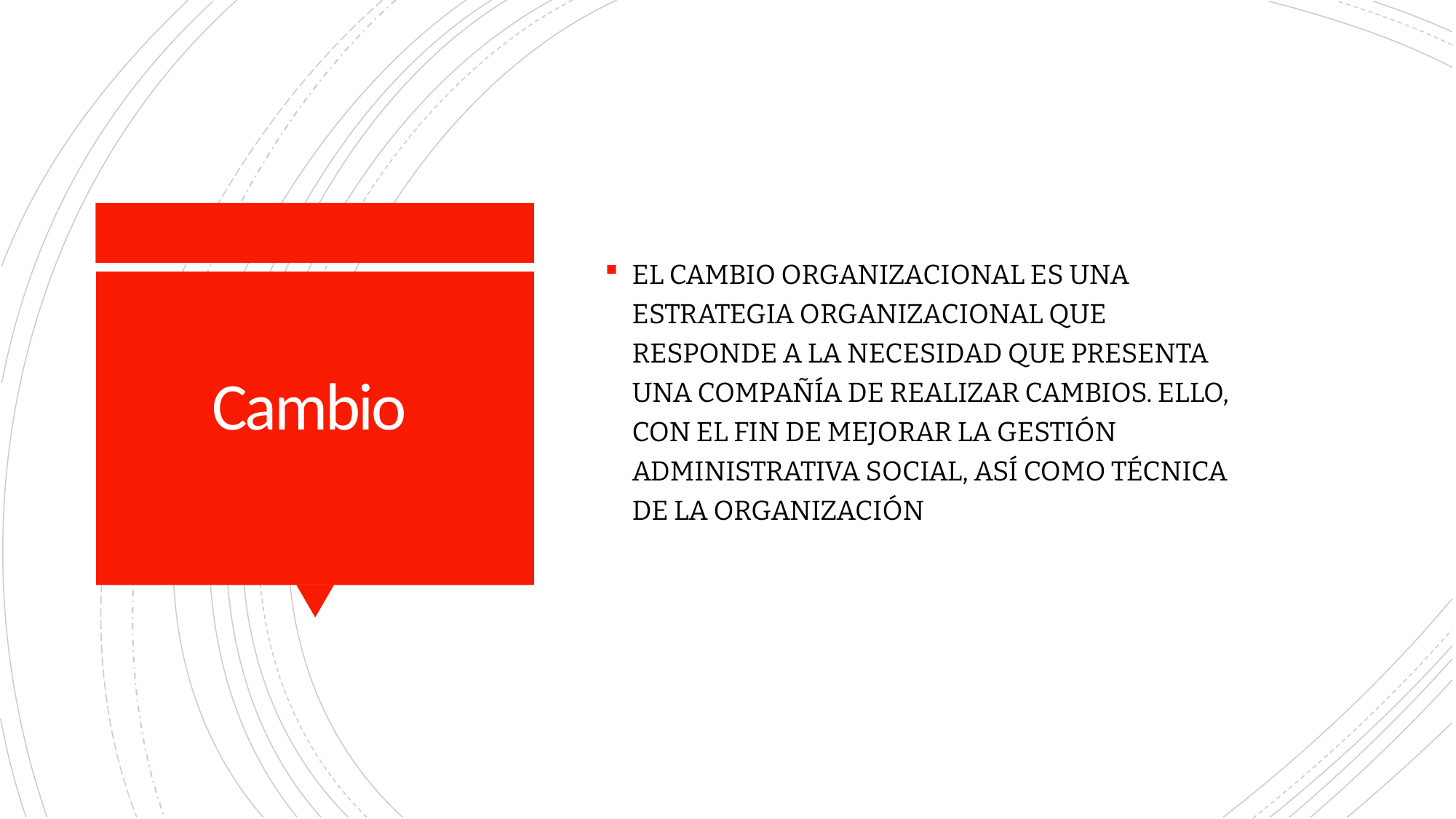

EL CAMBIO ORGANIZACIONAL ES UNA ESTRATEGIA ORGANIZACIONAL QUE RESPONDE A LA NECESIDAD QUE PRESENTA UNA COMPAÑÍA DE REALIZAR CAMBIOS. ELLO, CON EL FIN DE MEJORAR LA GESTIÓN ADMINISTRATIVA SOCIAL, ASÍ COMO TÉCNICA DE LA ORGANIZACIÓN
# Cambio